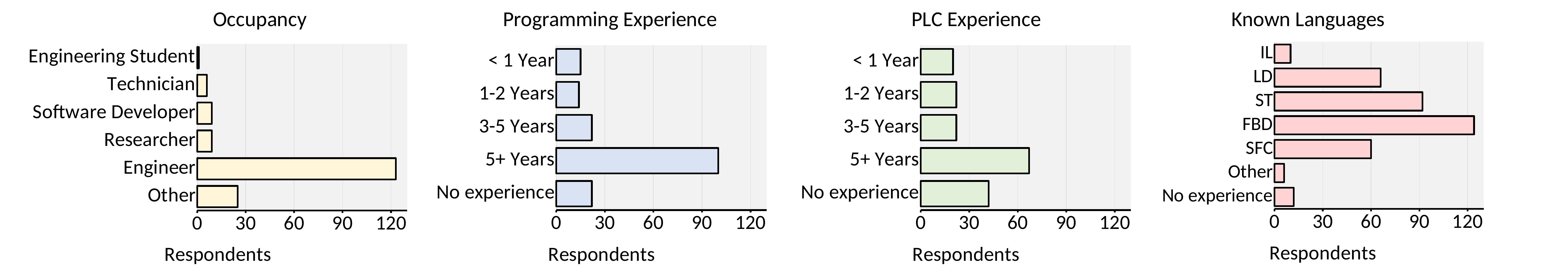

### Chart: Occupancy

| Category | Total |
|---|---|
| Other | 25.0 |
| Engineer | 123.0 |
| Researcher | 9.0 |
| Software Developer | 9.0 |
| Technician | 6.0 |
| Engineering Student | 1.0 |

### Chart: Known Languages

| Category | Total |
|---|---|
| No experience | 12.0 |
| Other | 6.0 |
| SFC | 60.0 |
| FBD | 124.0 |
| ST | 92.0 |
| LD | 66.0 |
| IL | 10.0 |

### Chart: PLC Experience

| Category | Total |
|---|---|
| No experience | 42.0 |
| 5+ Years | 67.0 |
| 3-5 Years | 22.0 |
| 1-2 Years | 22.0 |
| < 1 Year | 20.0 |

### Chart: Programming Experience

| Category | Total |
|---|---|
| No experience | 22.0 |
| 5+ Years | 100.0 |
| 3-5 Years | 22.0 |
| 1-2 Years | 14.0 |
| < 1 Year | 15.0 |